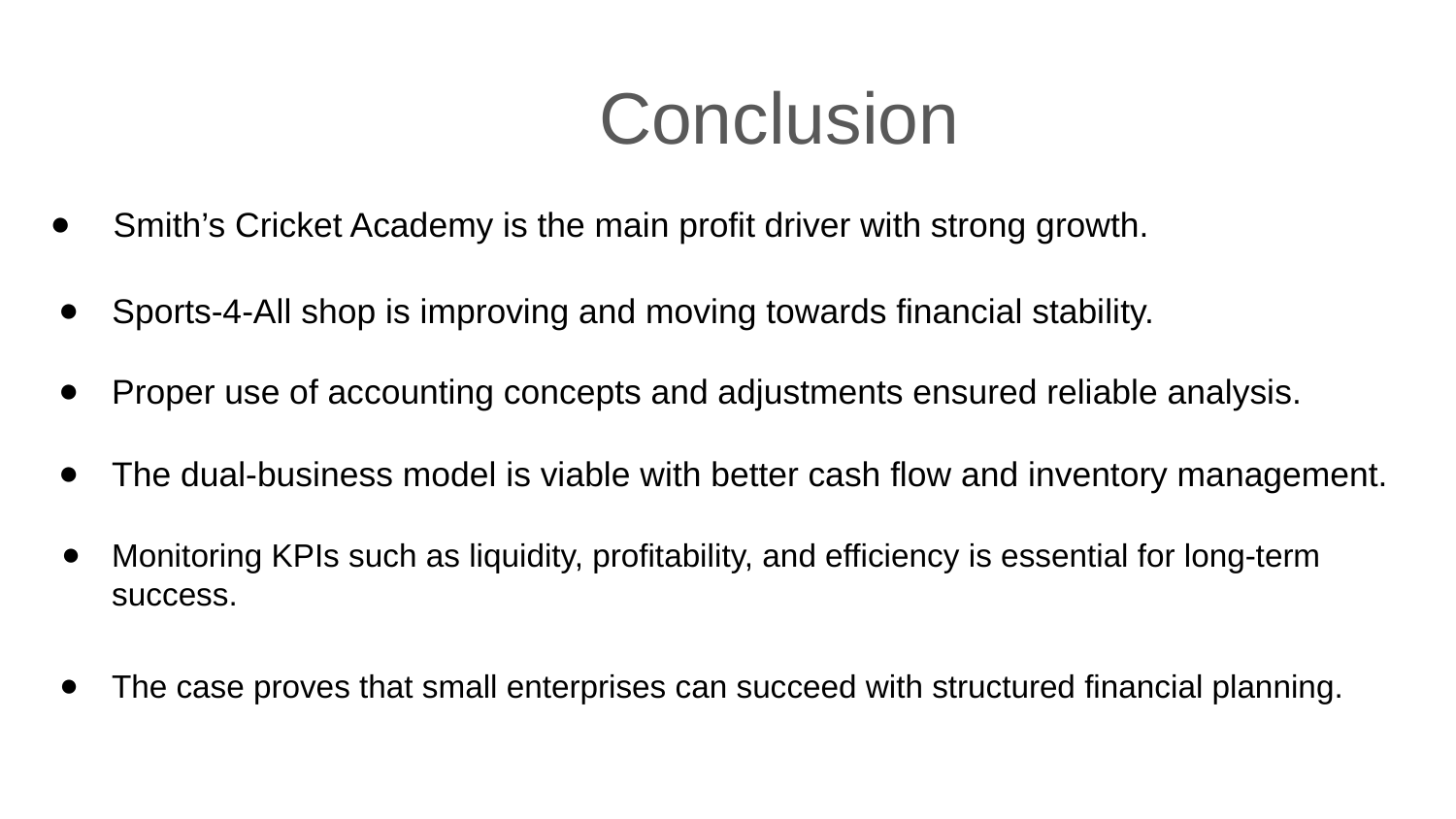

Conclusion
 Smith’s Cricket Academy is the main profit driver with strong growth.
Sports-4-All shop is improving and moving towards financial stability.

Proper use of accounting concepts and adjustments ensured reliable analysis.
The dual-business model is viable with better cash flow and inventory management.

Monitoring KPIs such as liquidity, profitability, and efficiency is essential for long-term success.
The case proves that small enterprises can succeed with structured financial planning.